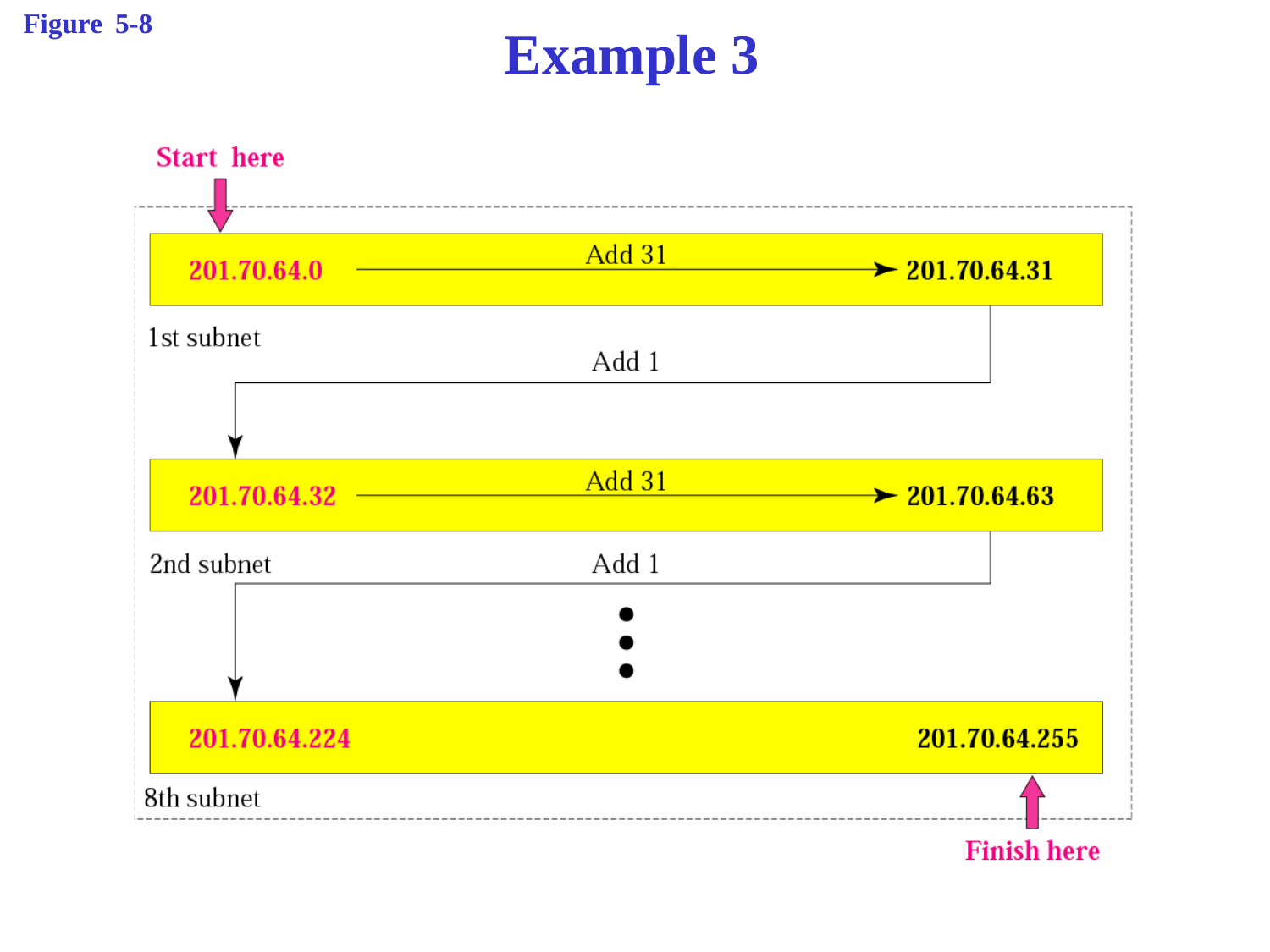

Figure 5-8
# Example 3

McGraw-Hill
©The McGraw-Hill Companies, Inc., 2000